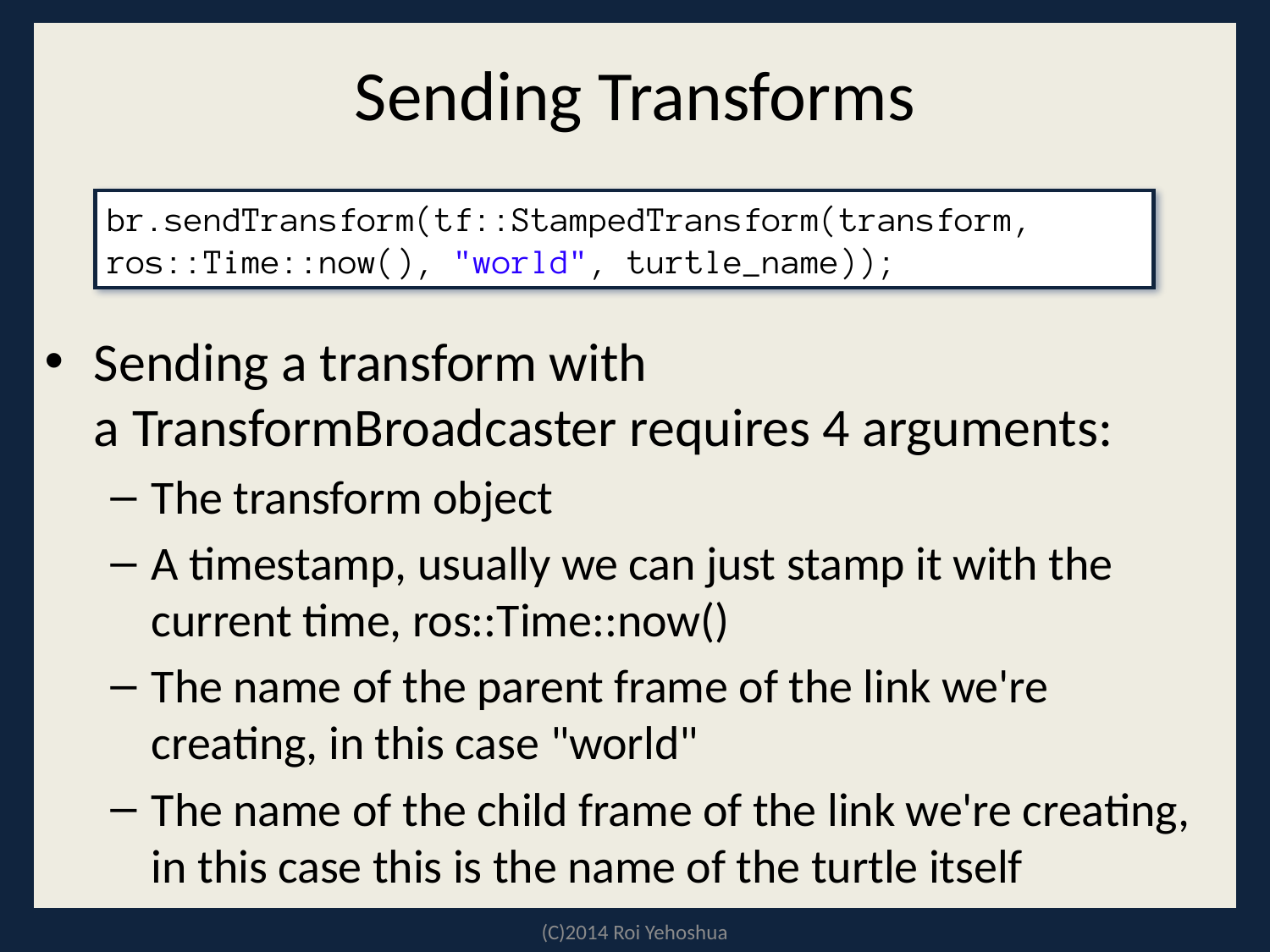

# Sending Transforms

Sending a transform with a TransformBroadcaster requires 4 arguments:
The transform object
A timestamp, usually we can just stamp it with the current time, ros::Time::now()
The name of the parent frame of the link we're creating, in this case "world"
The name of the child frame of the link we're creating, in this case this is the name of the turtle itself
br.sendTransform(tf::StampedTransform(transform, ros::Time::now(), "world", turtle_name));
(C)2014 Roi Yehoshua